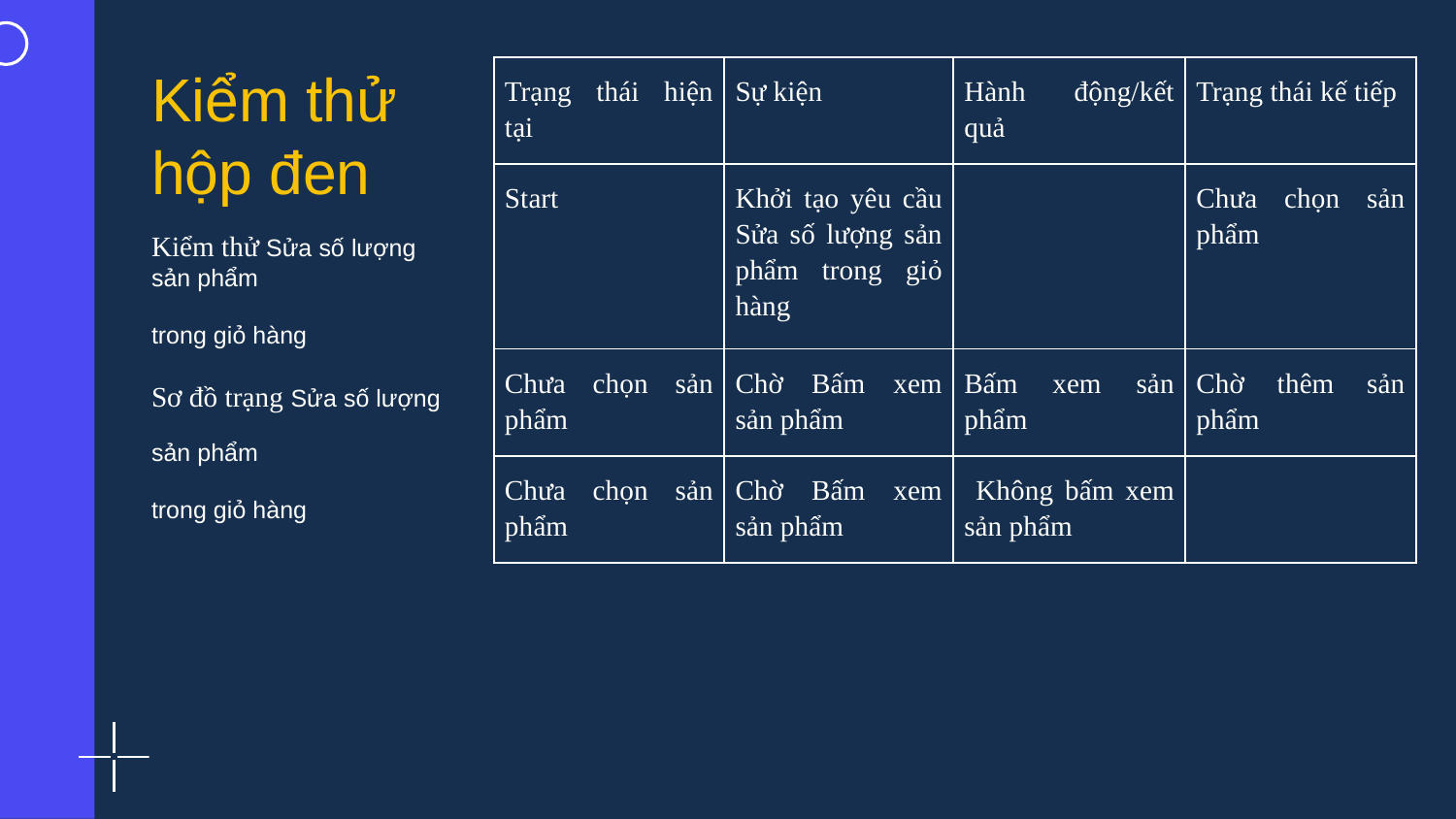

# Kiểm thử
hộp đen
| Trạng thái hiện tại | Sự kiện | Hành động/kết quả | Trạng thái kế tiếp |
| --- | --- | --- | --- |
| Start | Khởi tạo yêu cầu Sửa số lượng sản phẩm trong giỏ hàng |  | Chưa chọn sản phẩm |
| Chưa chọn sản phẩm | Chờ Bấm xem sản phẩm | Bấm xem sản phẩm | Chờ thêm sản phẩm |
| Chưa chọn sản phẩm | Chờ Bấm xem sản phẩm | Không bấm xem sản phẩm |  |
Kiểm thử Sửa số lượng
sản phẩm

trong giỏ hàng
Sơ đồ trạng Sửa số lượng
sản phẩm
trong giỏ hàng